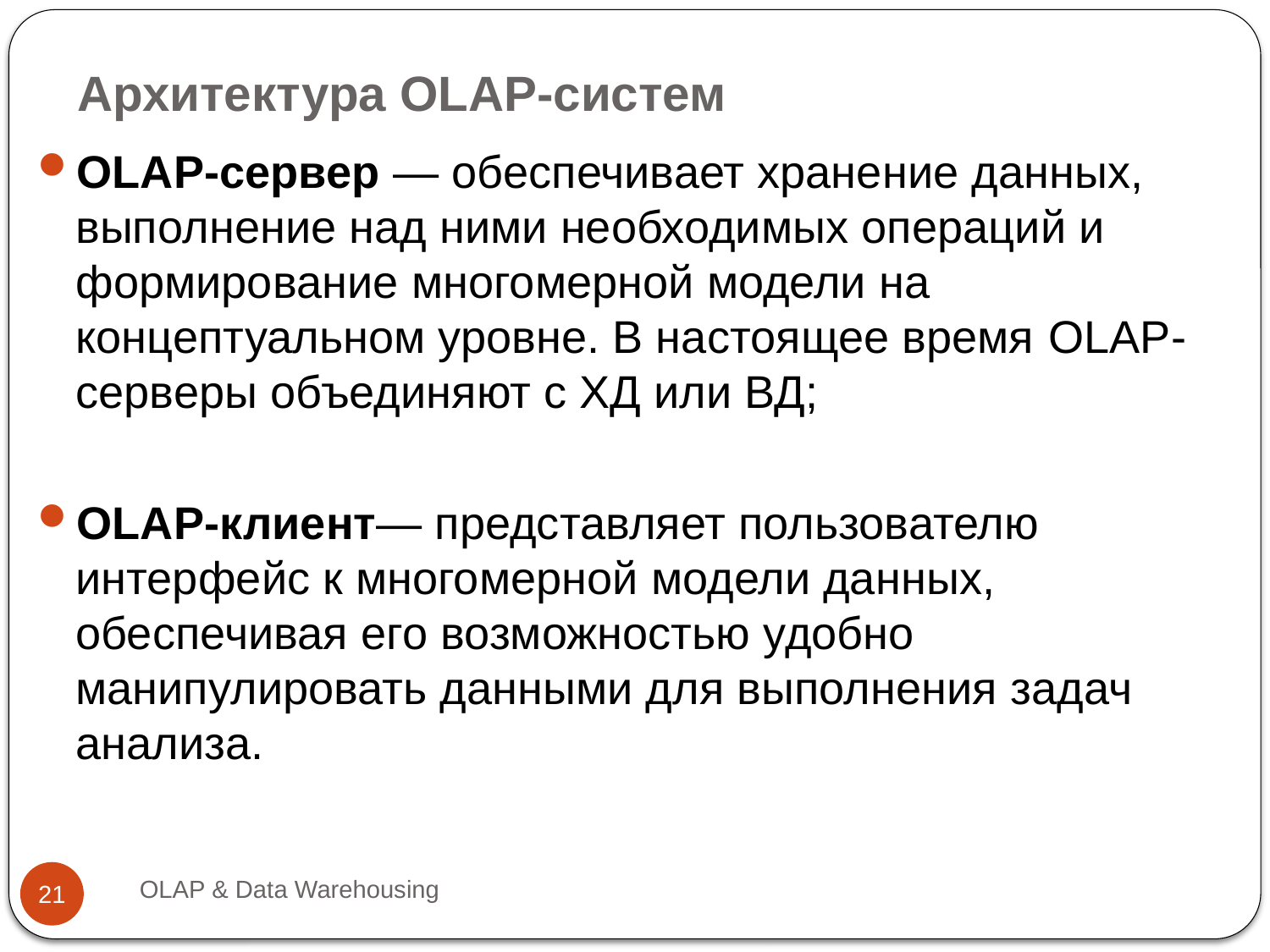

# Архитектура OLAP-систем
OLAP-сервер — обеспечивает хранение данных, выполнение над ними необходимых операций и формирование многомерной модели на концептуальном уровне. В настоящее время OLAP-серверы объединяют с ХД или ВД;

OLAP-клиент— представляет пользователю интерфейс к многомерной модели данных, обеспечивая его возможностью удобно манипулировать данными для выполнения задач анализа.
OLAP & Data Warehousing
21